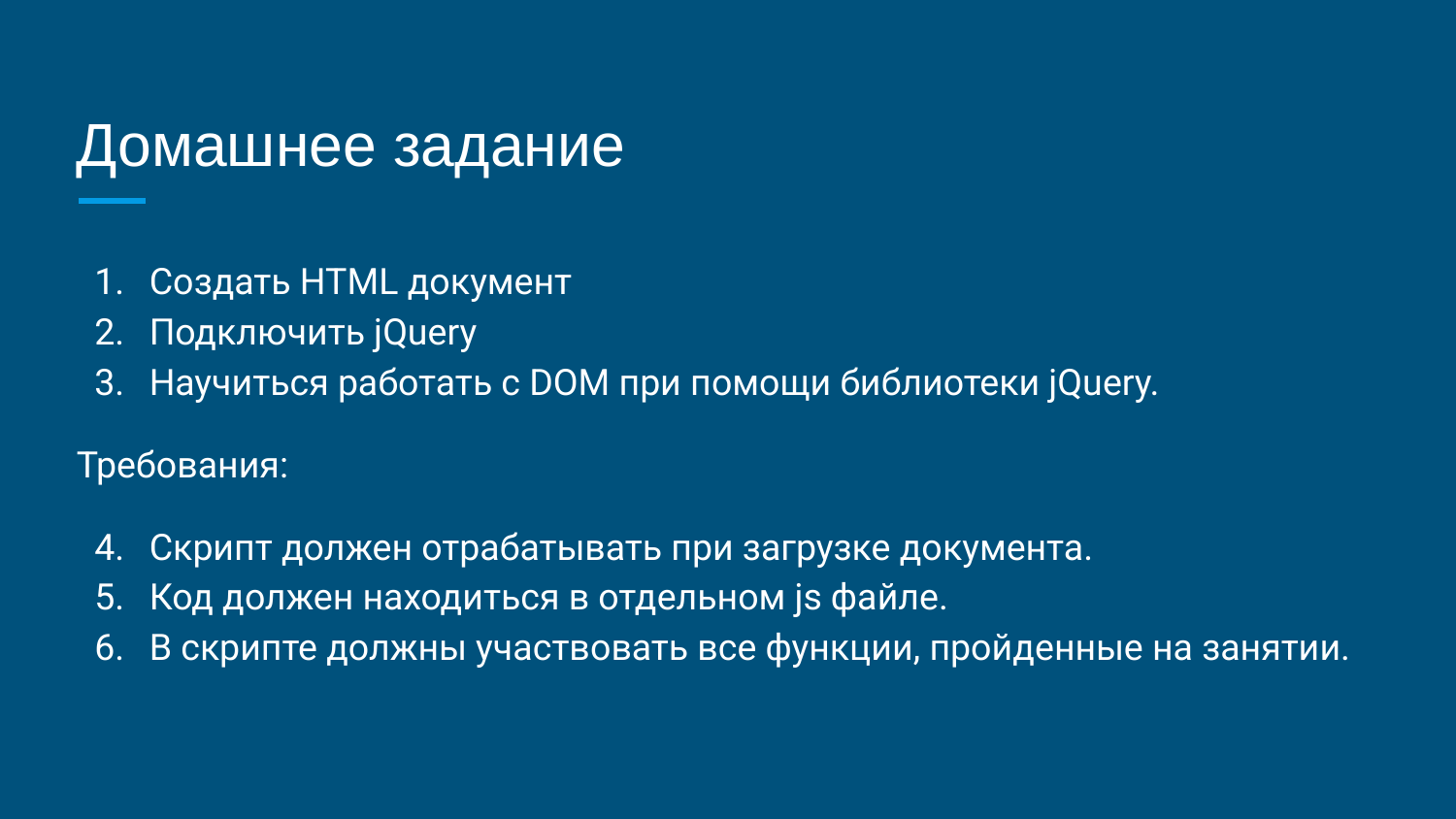

# Домашнее задание
Создать HTML документ
Подключить jQuery
Научиться работать с DOM при помощи библиотеки jQuery.
Требования:
Скрипт должен отрабатывать при загрузке документа.
Код должен находиться в отдельном js файле.
В скрипте должны участвовать все функции, пройденные на занятии.